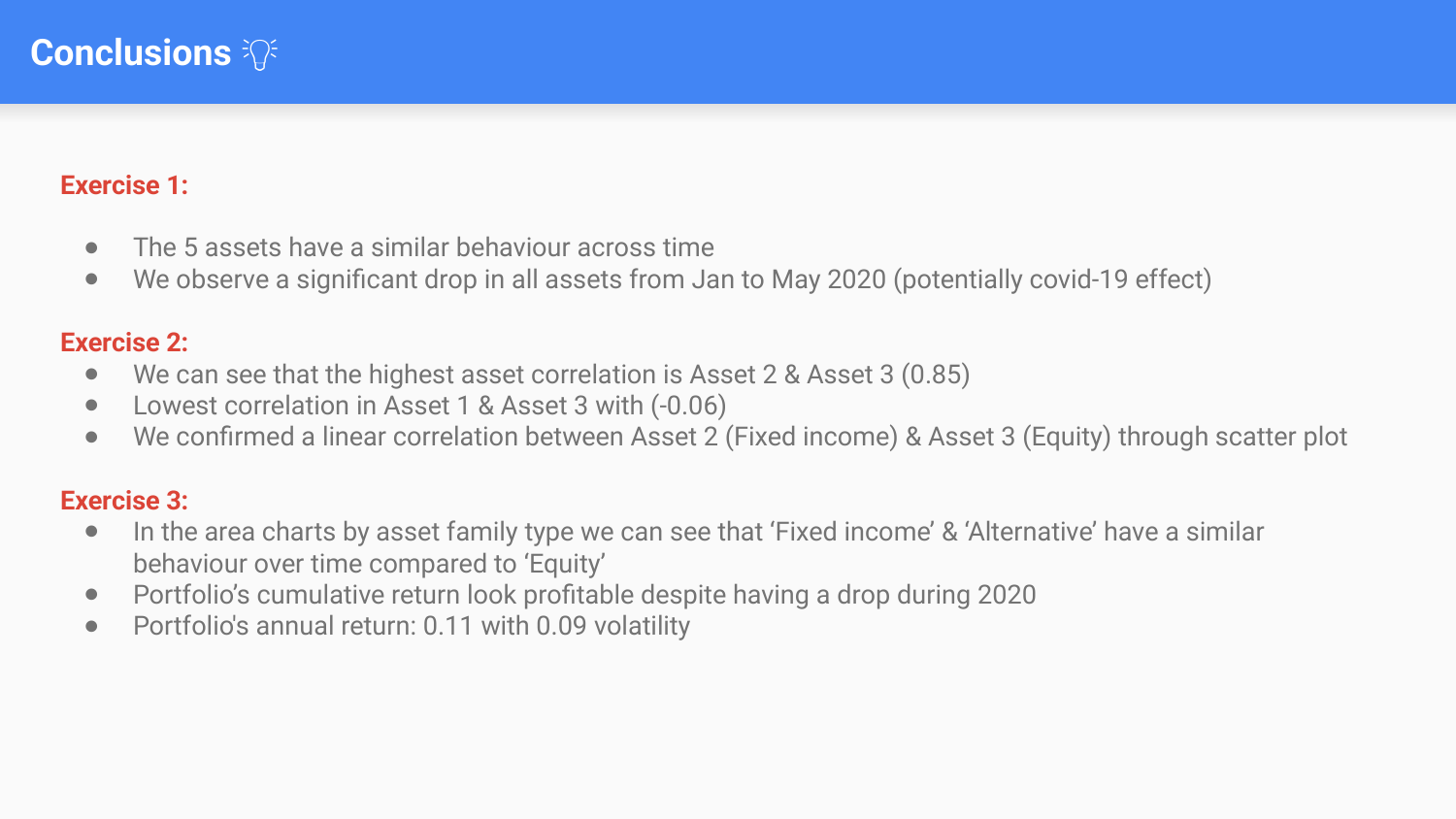

# Conclusions 💡
Exercise 1:

The 5 assets have a similar behaviour across time
We observe a significant drop in all assets from Jan to May 2020 (potentially covid-19 effect)

Exercise 2:
We can see that the highest asset correlation is Asset 2 & Asset 3 (0.85)
Lowest correlation in Asset 1 & Asset 3 with (-0.06)
We confirmed a linear correlation between Asset 2 (Fixed income) & Asset 3 (Equity) through scatter plot

Exercise 3:
In the area charts by asset family type we can see that ‘Fixed income’ & ‘Alternative’ have a similar behaviour over time compared to ‘Equity’
Portfolio’s cumulative return look profitable despite having a drop during 2020
Portfolio's annual return: 0.11 with 0.09 volatility